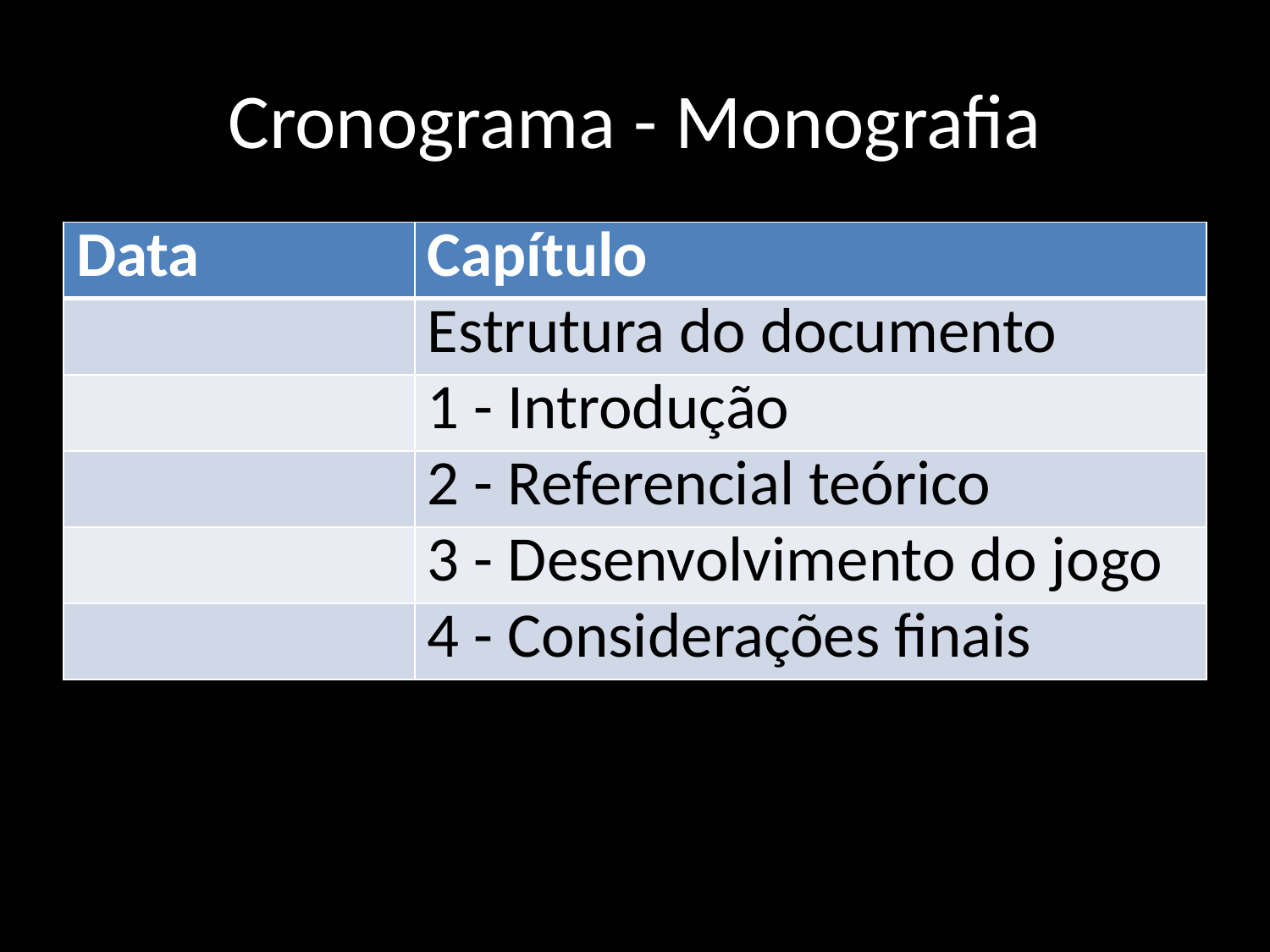

# Cronograma - Monografia
| Data | Capítulo |
| --- | --- |
|  | Estrutura do documento |
|  | 1 - Introdução |
|  | 2 - Referencial teórico |
|  | 3 - Desenvolvimento do jogo |
|  | 4 - Considerações finais |